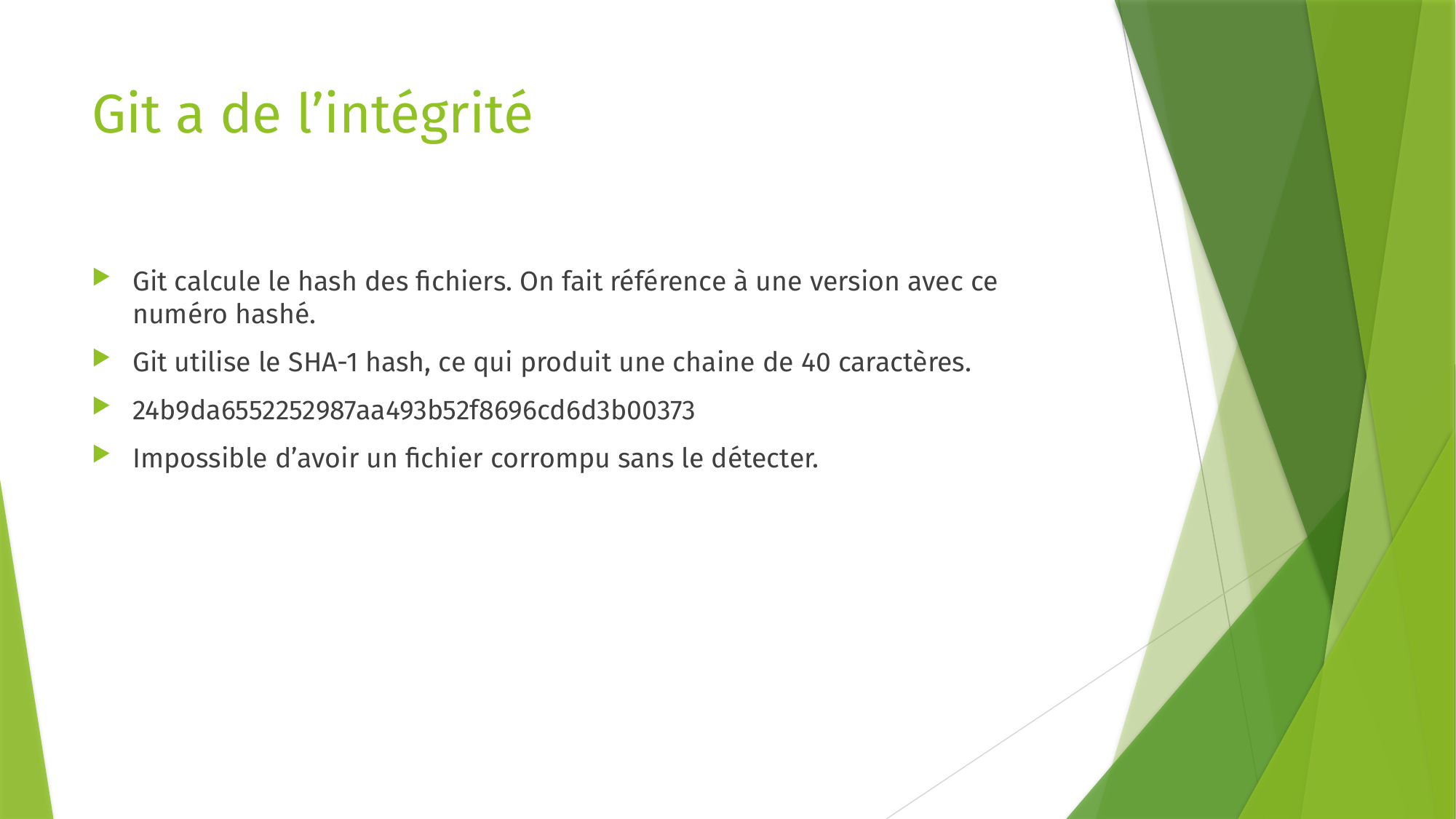

# Git a de l’intégrité
Git calcule le hash des fichiers. On fait référence à une version avec ce numéro hashé.
Git utilise le SHA-1 hash, ce qui produit une chaine de 40 caractères.
24b9da6552252987aa493b52f8696cd6d3b00373
Impossible d’avoir un fichier corrompu sans le détecter.